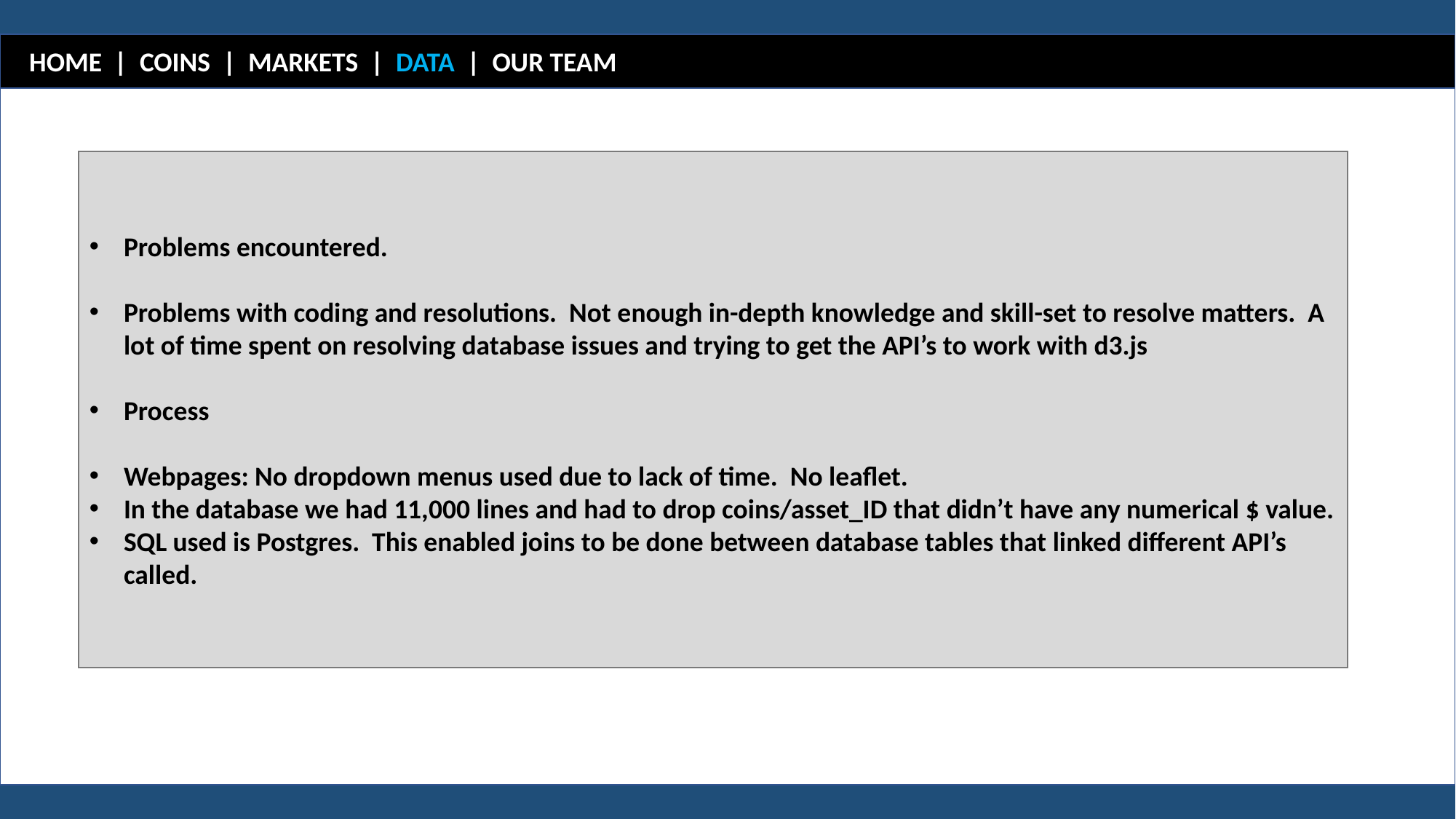

5
   HOME  |  COINS  |  MARKETS  |  DATA  |  OUR TEAM
Problems encountered.

Problems with coding and resolutions.  Not enough in-depth knowledge and skill-set to resolve matters.  A lot of time spent on resolving database issues and trying to get the API’s to work with d3.js

Process
Webpages: No dropdown menus used due to lack of time.  No leaflet.
In the database we had 11,000 lines and had to drop coins/asset_ID that didn’t have any numerical $ value.
SQL used is Postgres.  This enabled joins to be done between database tables that linked different API’s called.